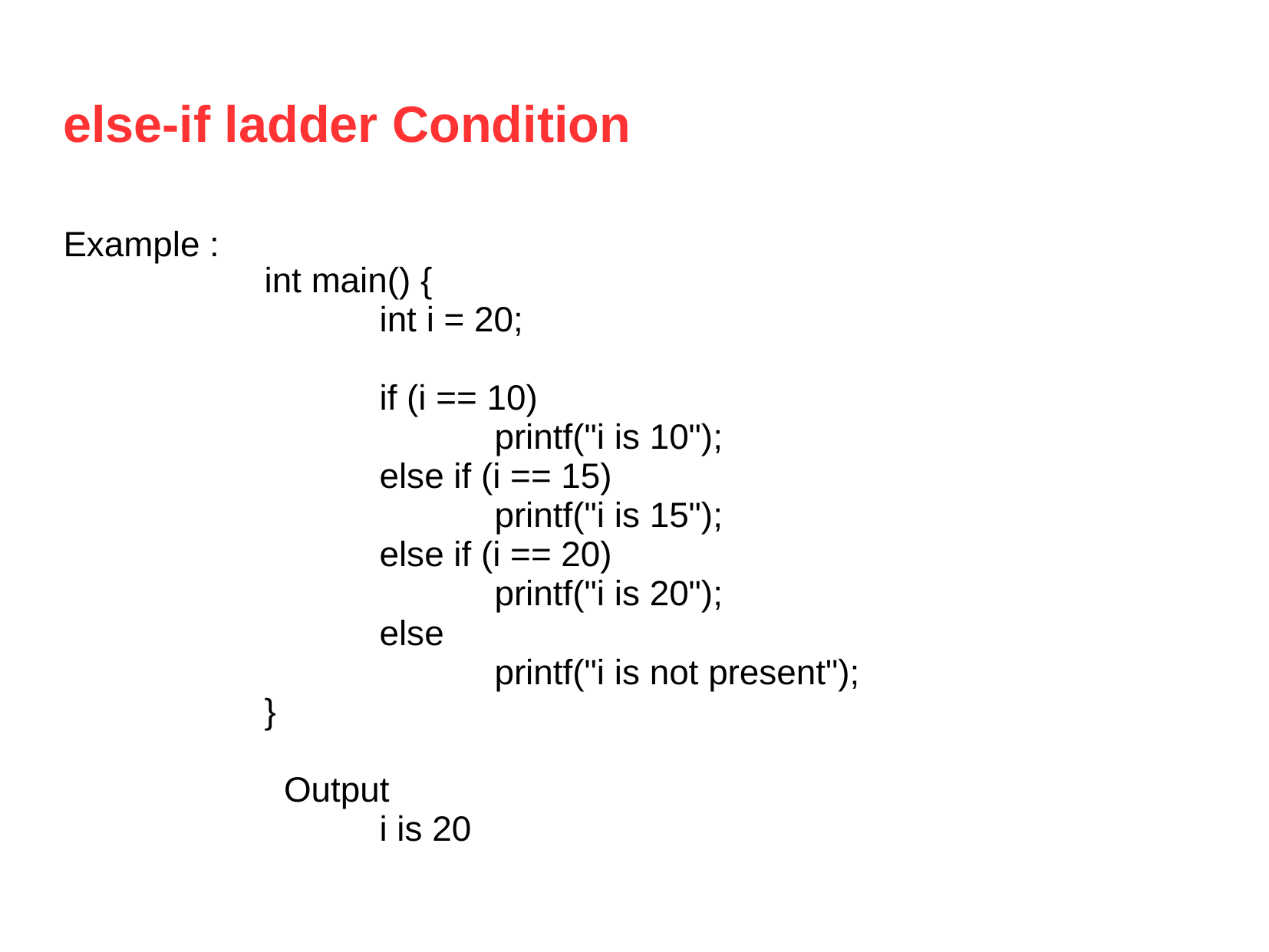

Example :

else-if ladder Condition

int main() {
	int i = 20;

	if (i == 10)
		printf("i is 10");
	else if (i == 15)
		printf("i is 15");
	else if (i == 20)
		printf("i is 20");
	else
		printf("i is not present");
}

  Output
	i is 20